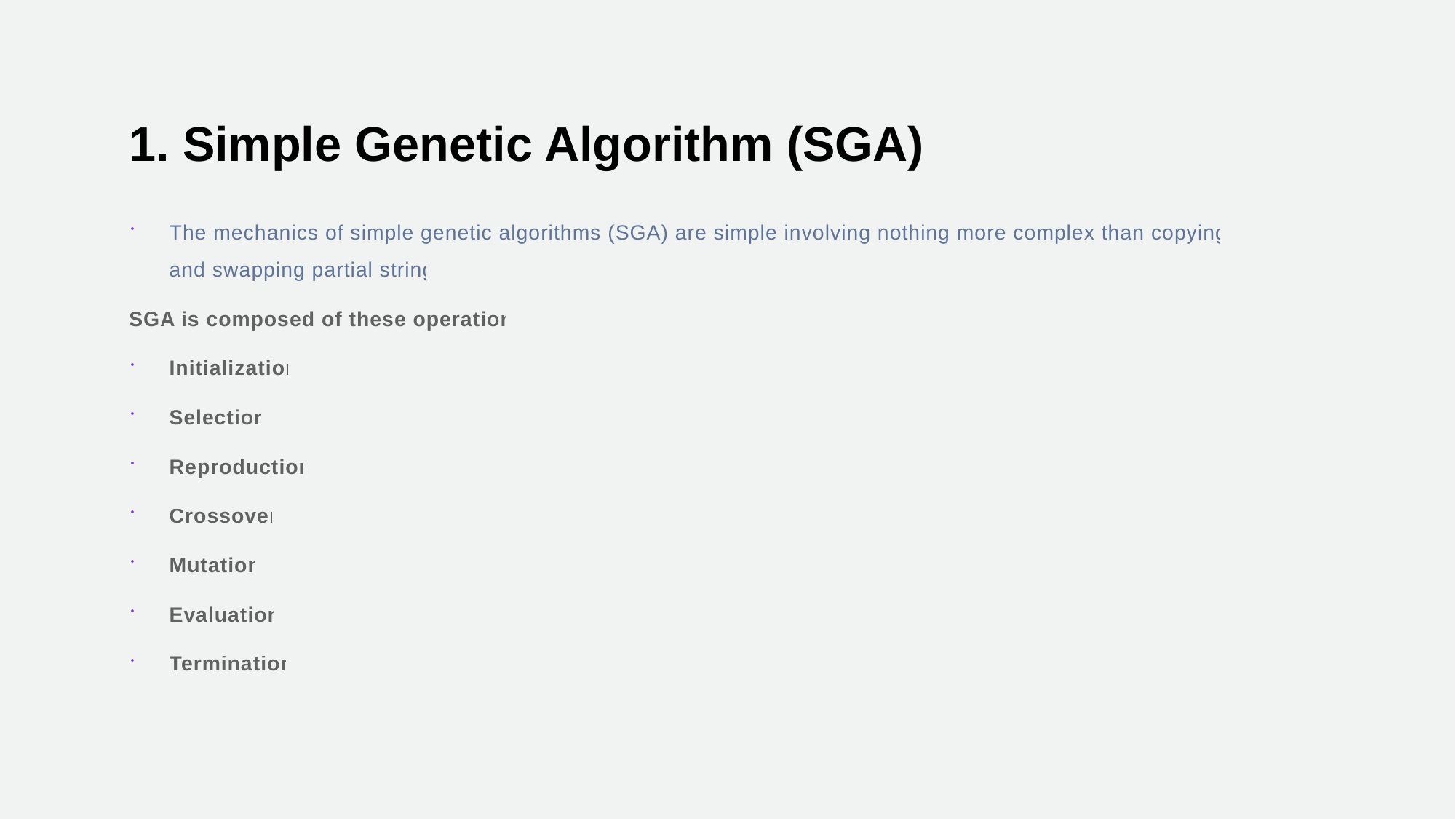

# 1. Simple Genetic Algorithm (SGA)
The mechanics of simple genetic algorithms (SGA) are simple involving nothing more complex than copying strings and swapping partial strings
SGA is composed of these operations:
Initialization
Selection
Reproduction
Crossover
Mutation
Evaluation
Termination